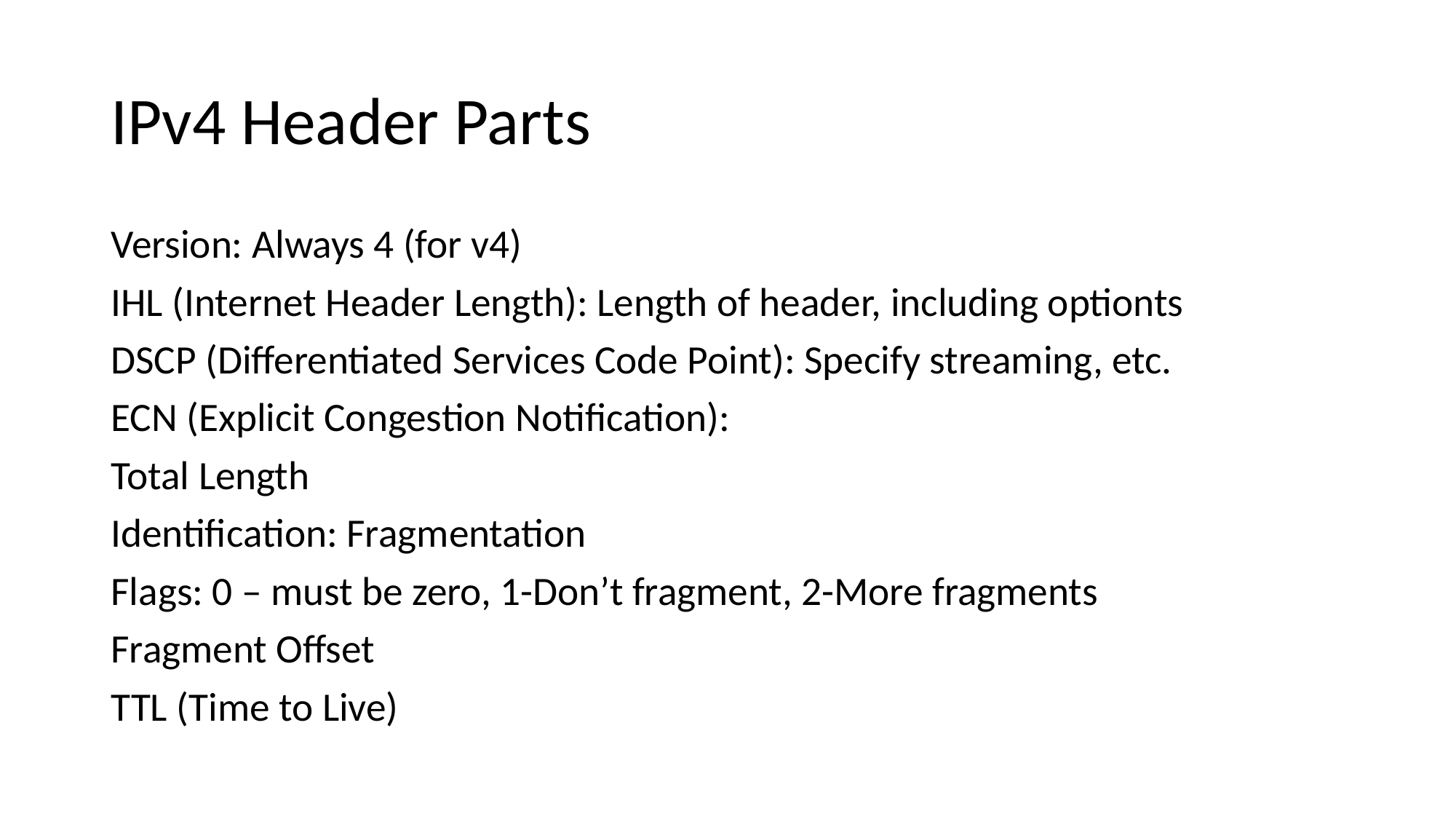

# IPv4 Header Parts
Version: Always 4 (for v4)
IHL (Internet Header Length): Length of header, including optionts
DSCP (Differentiated Services Code Point): Specify streaming, etc.
ECN (Explicit Congestion Notification):
Total Length
Identification: Fragmentation
Flags: 0 – must be zero, 1-Don’t fragment, 2-More fragments
Fragment Offset
TTL (Time to Live)